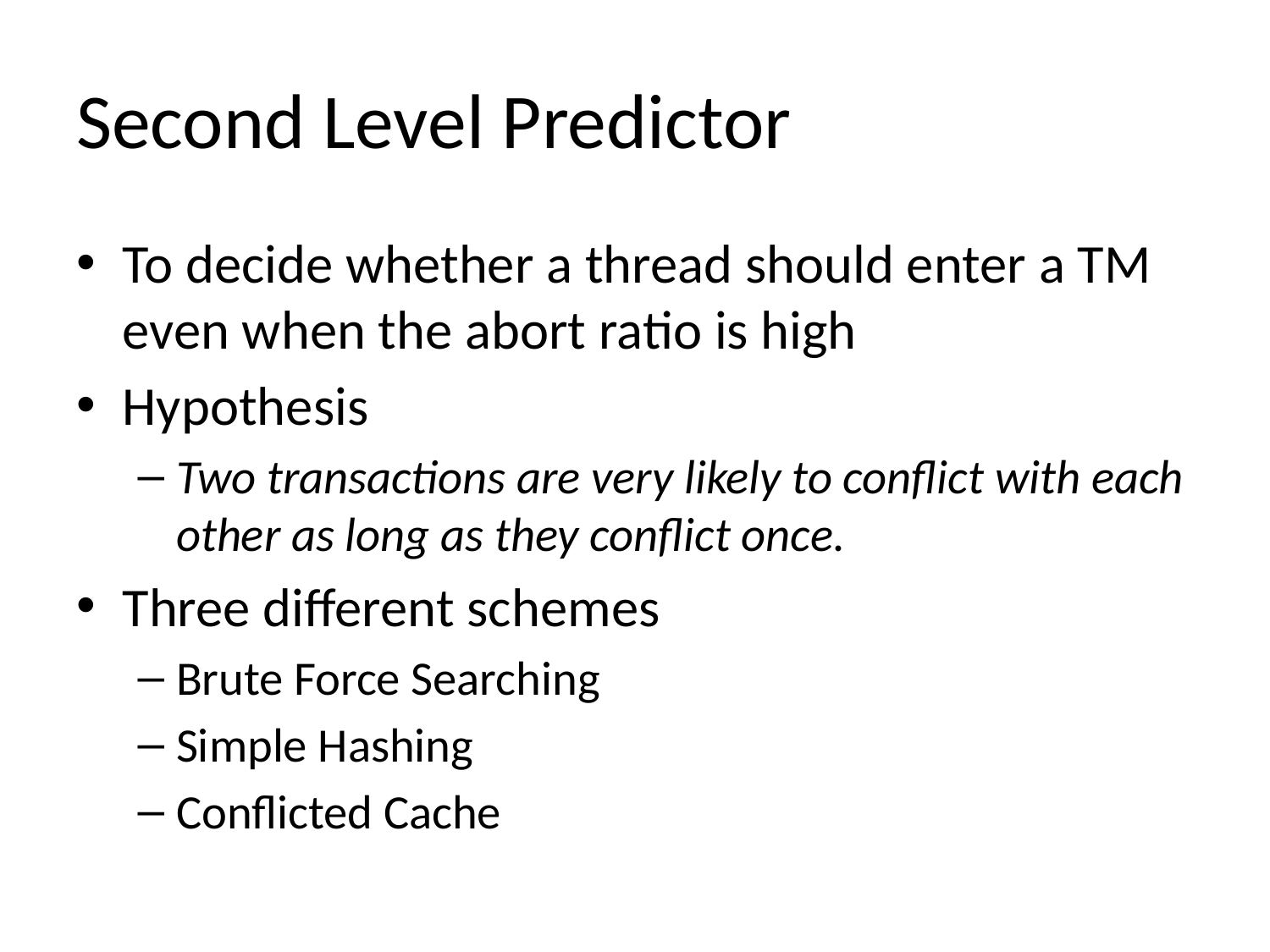

# Second Level Predictor
To decide whether a thread should enter a TM even when the abort ratio is high
Hypothesis
Two transactions are very likely to conflict with each other as long as they conflict once.
Three different schemes
Brute Force Searching
Simple Hashing
Conflicted Cache